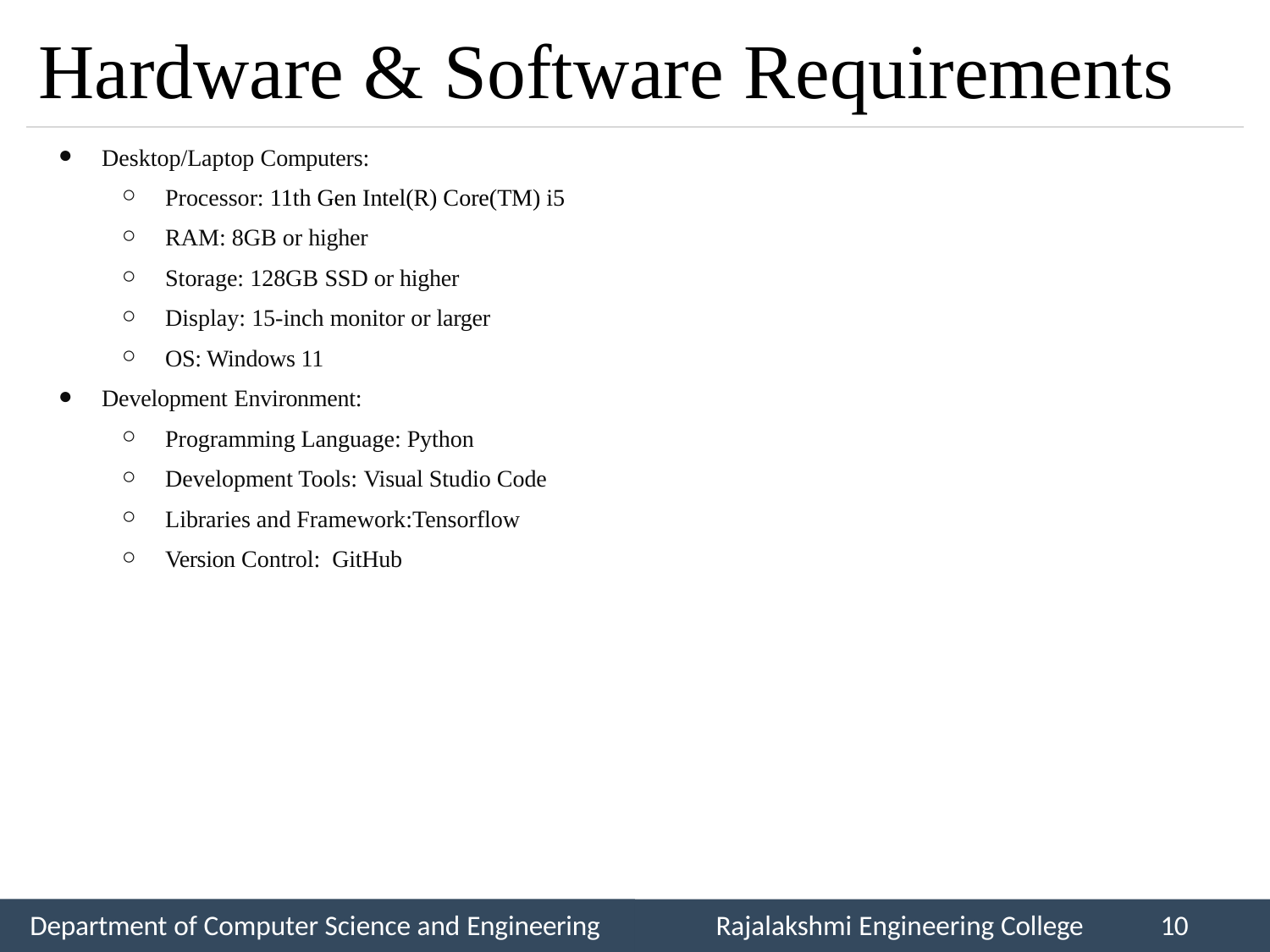

# Hardware & Software Requirements
Desktop/Laptop Computers:
Processor: 11th Gen Intel(R) Core(TM) i5
RAM: 8GB or higher
Storage: 128GB SSD or higher
Display: 15-inch monitor or larger
OS: Windows 11
Development Environment:
Programming Language: Python
Development Tools: Visual Studio Code
Libraries and Framework:Tensorflow
Version Control:  GitHub
Department of Computer Science and Engineering
Rajalakshmi Engineering College
10